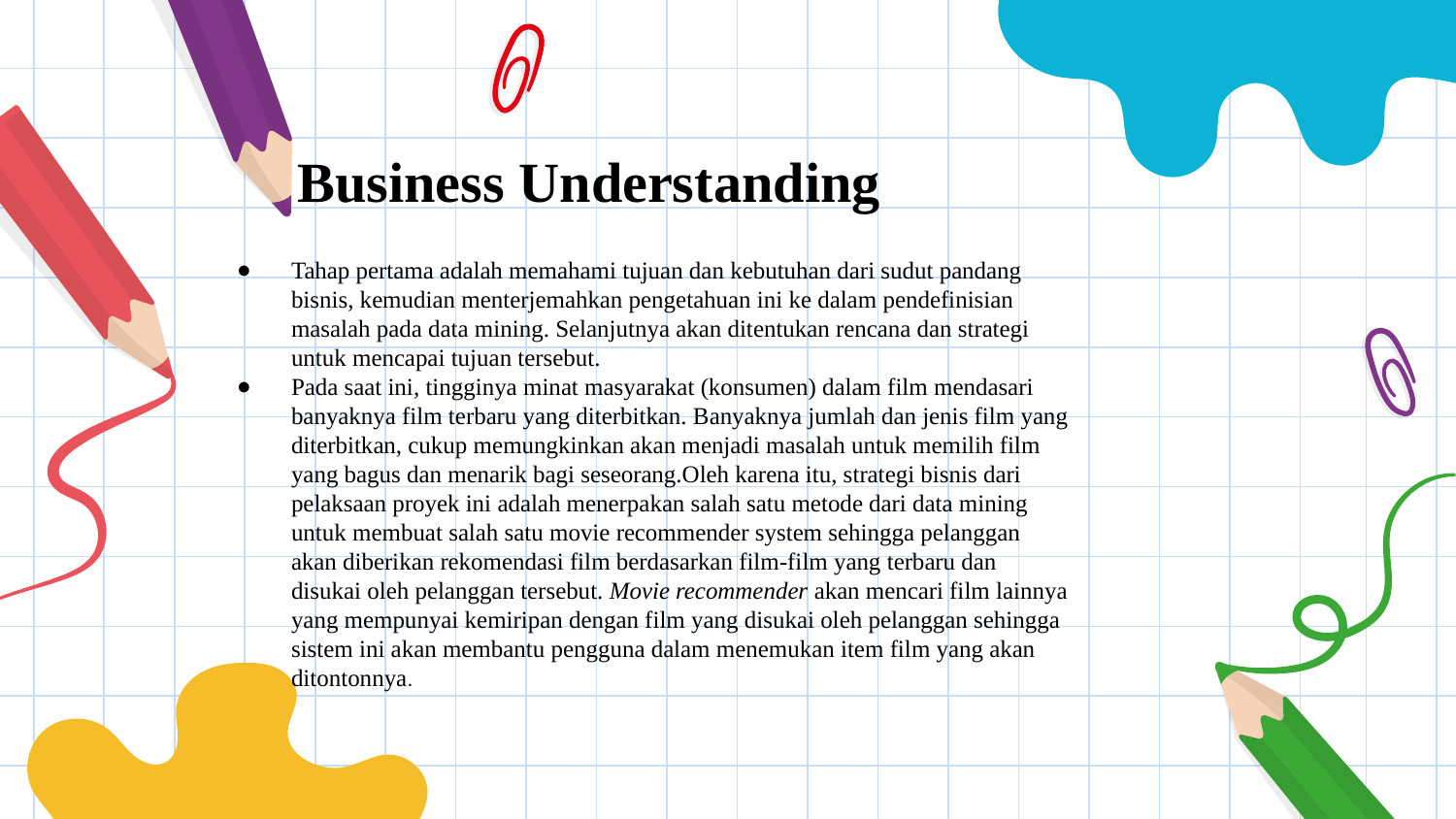

# Business Understanding
Tahap pertama adalah memahami tujuan dan kebutuhan dari sudut pandang bisnis, kemudian menterjemahkan pengetahuan ini ke dalam pendefinisian masalah pada data mining. Selanjutnya akan ditentukan rencana dan strategi untuk mencapai tujuan tersebut.
Pada saat ini, tingginya minat masyarakat (konsumen) dalam film mendasari banyaknya film terbaru yang diterbitkan. Banyaknya jumlah dan jenis film yang diterbitkan, cukup memungkinkan akan menjadi masalah untuk memilih film yang bagus dan menarik bagi seseorang.Oleh karena itu, strategi bisnis dari pelaksaan proyek ini adalah menerpakan salah satu metode dari data mining untuk membuat salah satu movie recommender system sehingga pelanggan akan diberikan rekomendasi film berdasarkan film-film yang terbaru dan disukai oleh pelanggan tersebut. Movie recommender akan mencari film lainnya yang mempunyai kemiripan dengan film yang disukai oleh pelanggan sehingga sistem ini akan membantu pengguna dalam menemukan item film yang akan ditontonnya.